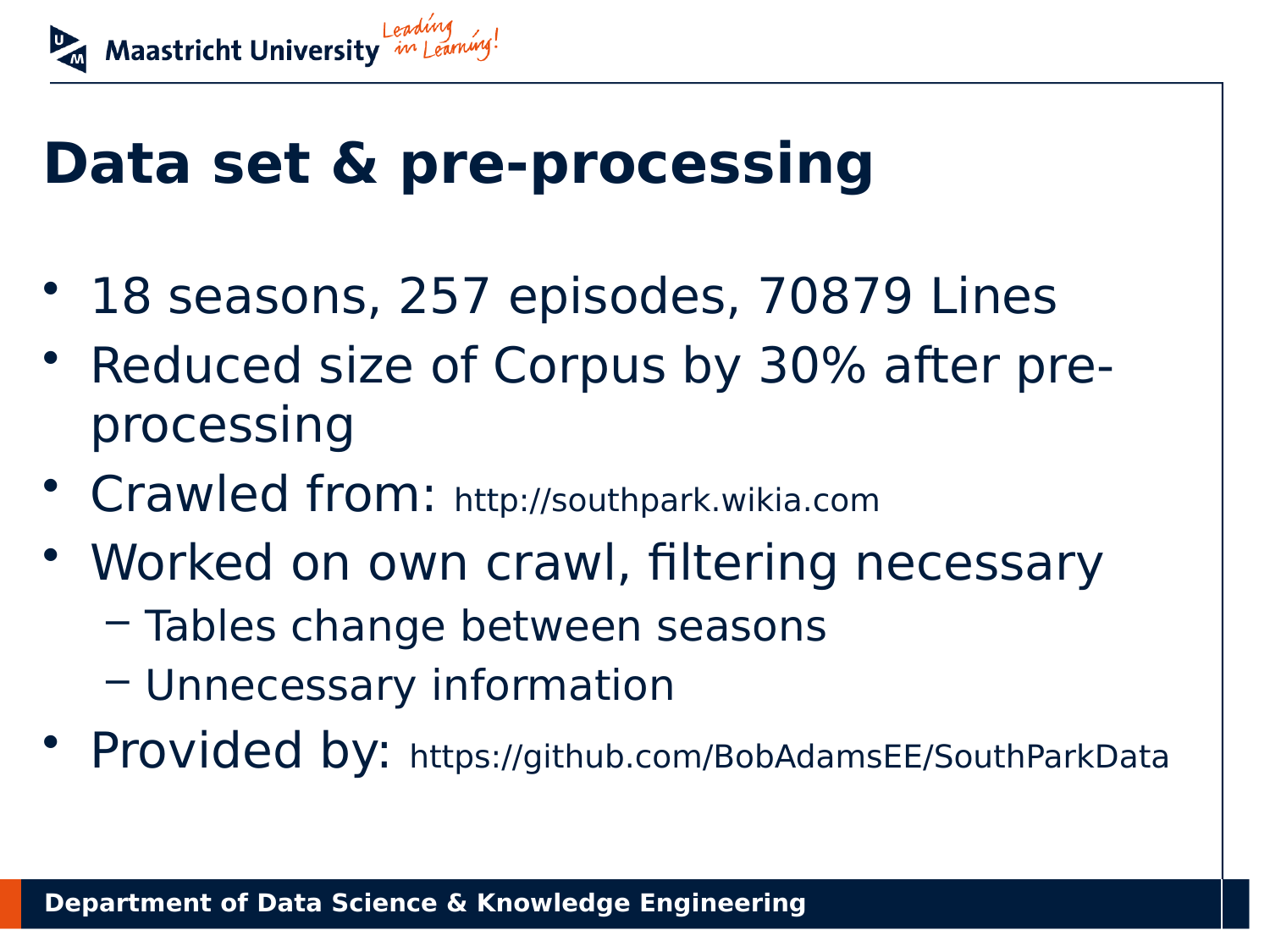

# Data set & pre-processing
18 seasons, 257 episodes, 70879 Lines
Reduced size of Corpus by 30% after pre-processing
Crawled from: http://southpark.wikia.com
Worked on own crawl, filtering necessary
Tables change between seasons
Unnecessary information
Provided by: https://github.com/BobAdamsEE/SouthParkData